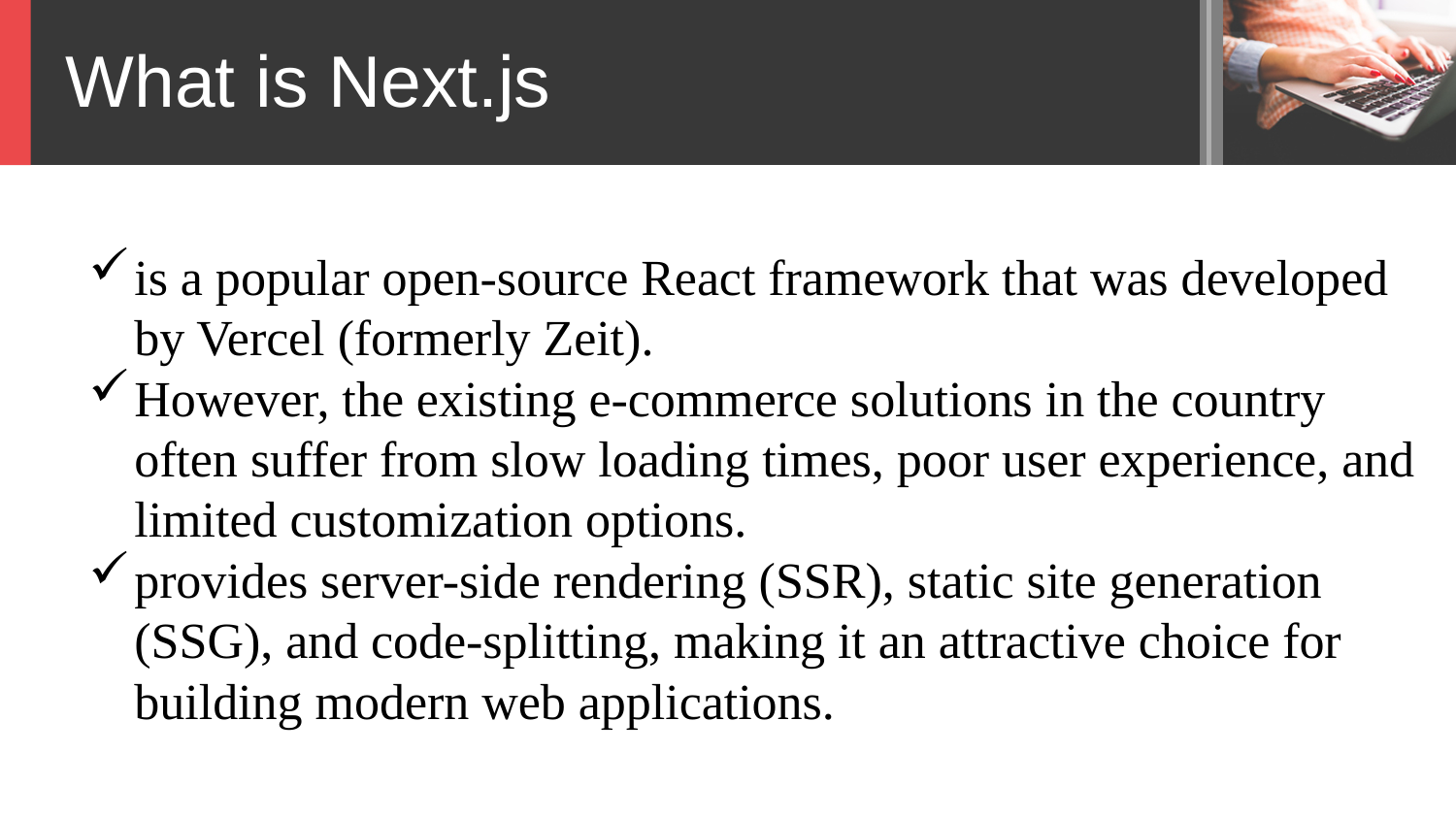

What is Next.js
is a popular open-source React framework that was developed by Vercel (formerly Zeit).
However, the existing e-commerce solutions in the country often suffer from slow loading times, poor user experience, and limited customization options.
provides server-side rendering (SSR), static site generation (SSG), and code-splitting, making it an attractive choice for building modern web applications.